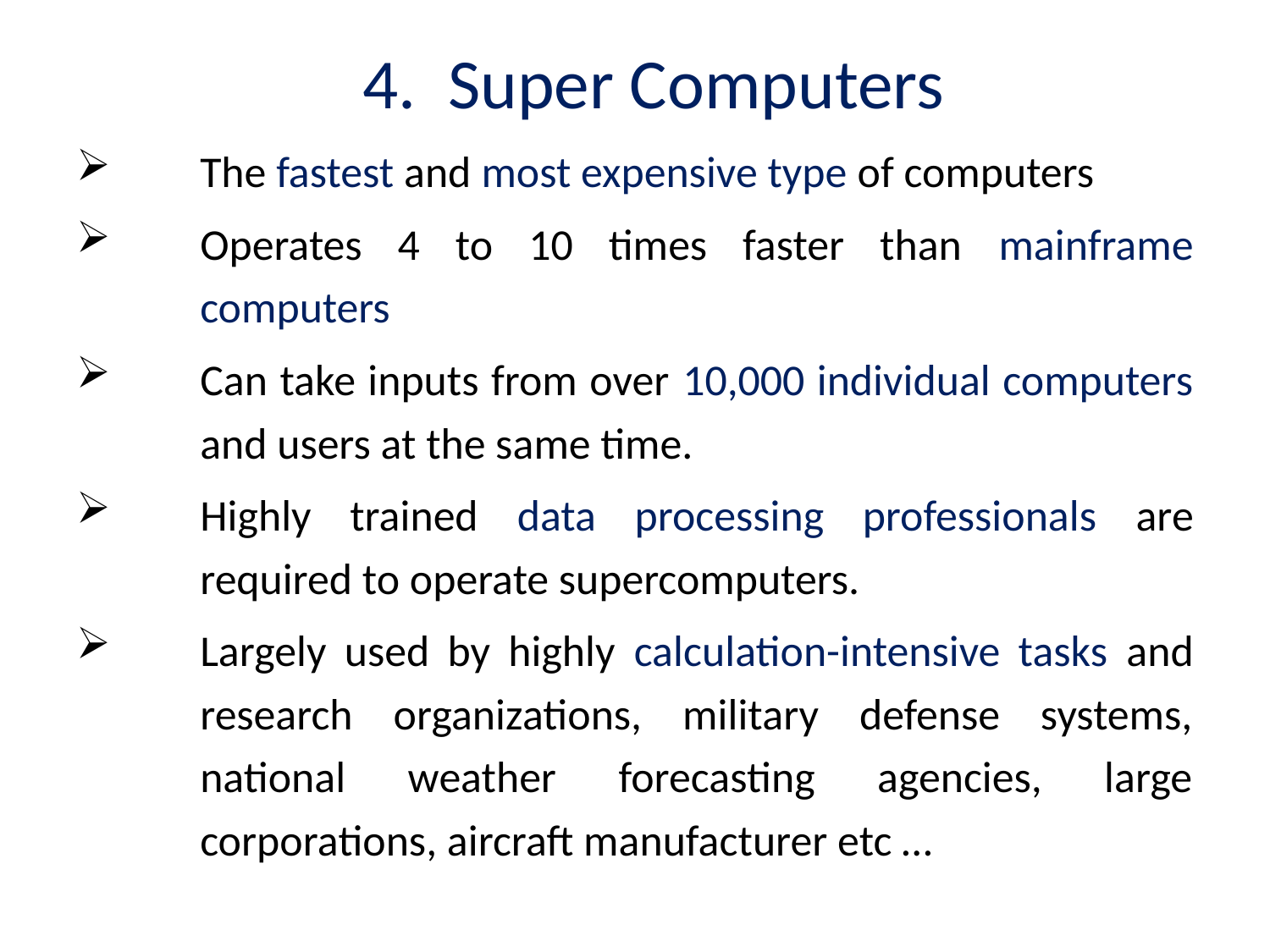

4.  Super Computers
The fastest and most expensive type of computers
Operates 4 to 10 times faster than mainframe computers
Can take inputs from over 10,000 individual computers and users at the same time.
Highly trained data processing professionals are required to operate supercomputers.
Largely used by highly calculation-intensive tasks and research organizations, military defense systems, national weather forecasting agencies, large corporations, aircraft manufacturer etc …